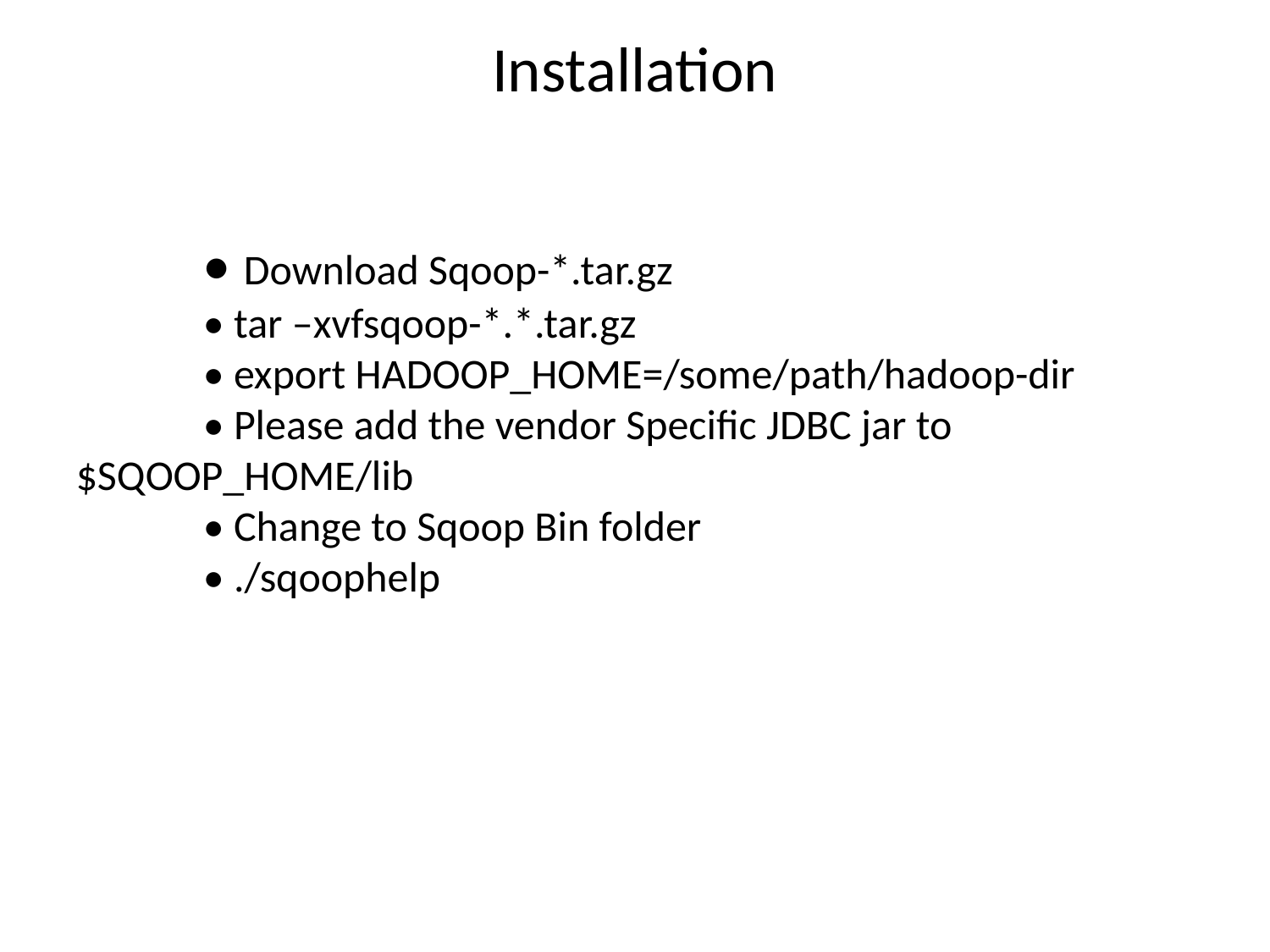

Installation
	• Download Sqoop-*.tar.gz
	• tar –xvfsqoop-*.*.tar.gz
	• export HADOOP_HOME=/some/path/hadoop-dir
	• Please add the vendor Specific JDBC jar to $SQOOP_HOME/lib
	• Change to Sqoop Bin folder
	• ./sqoophelp